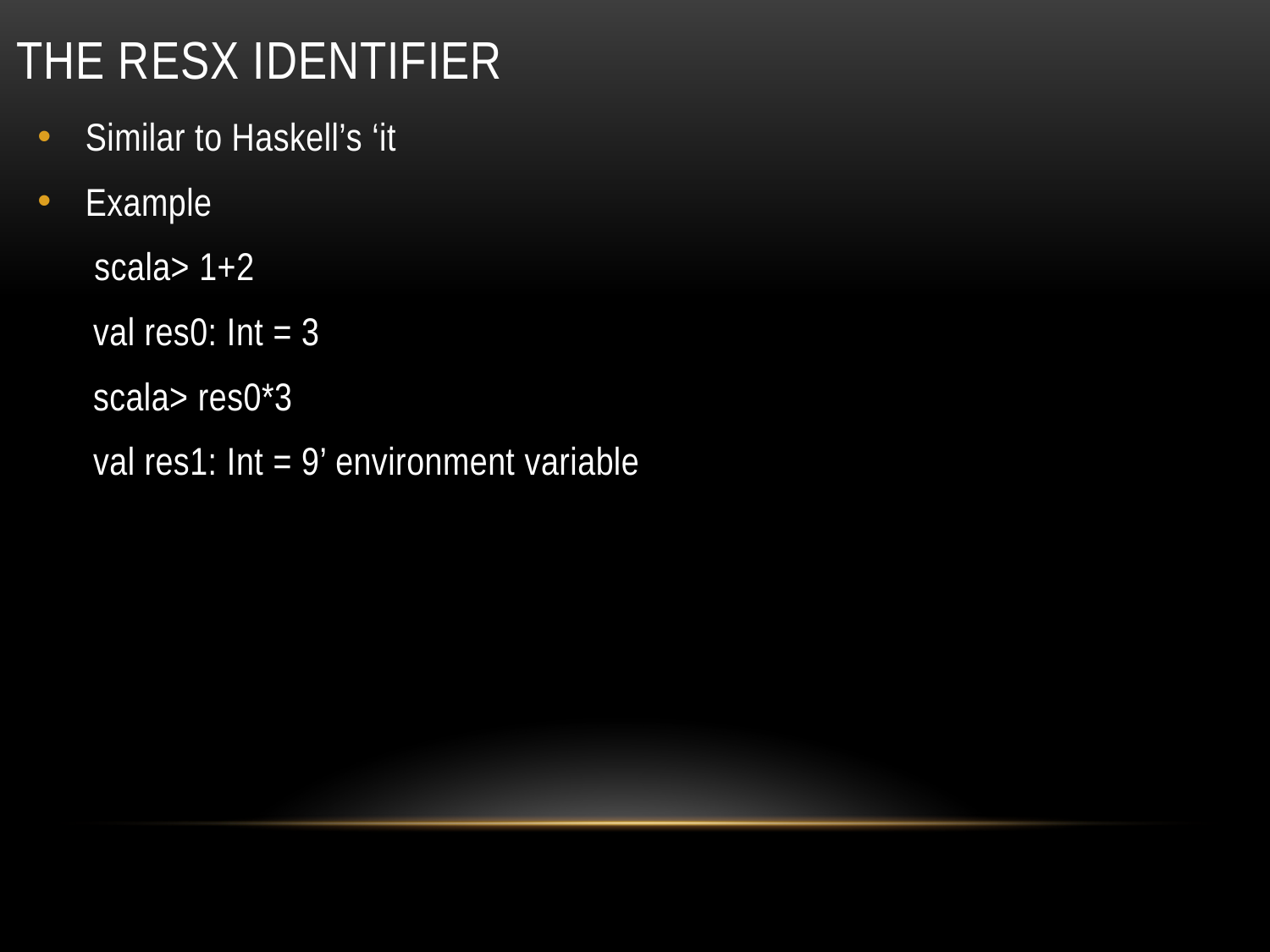

# The resX identifier
Similar to Haskell’s ‘it
Example
      scala> 1+2
val res0: Int = 3
scala> res0*3
val res1: Int = 9’ environment variable